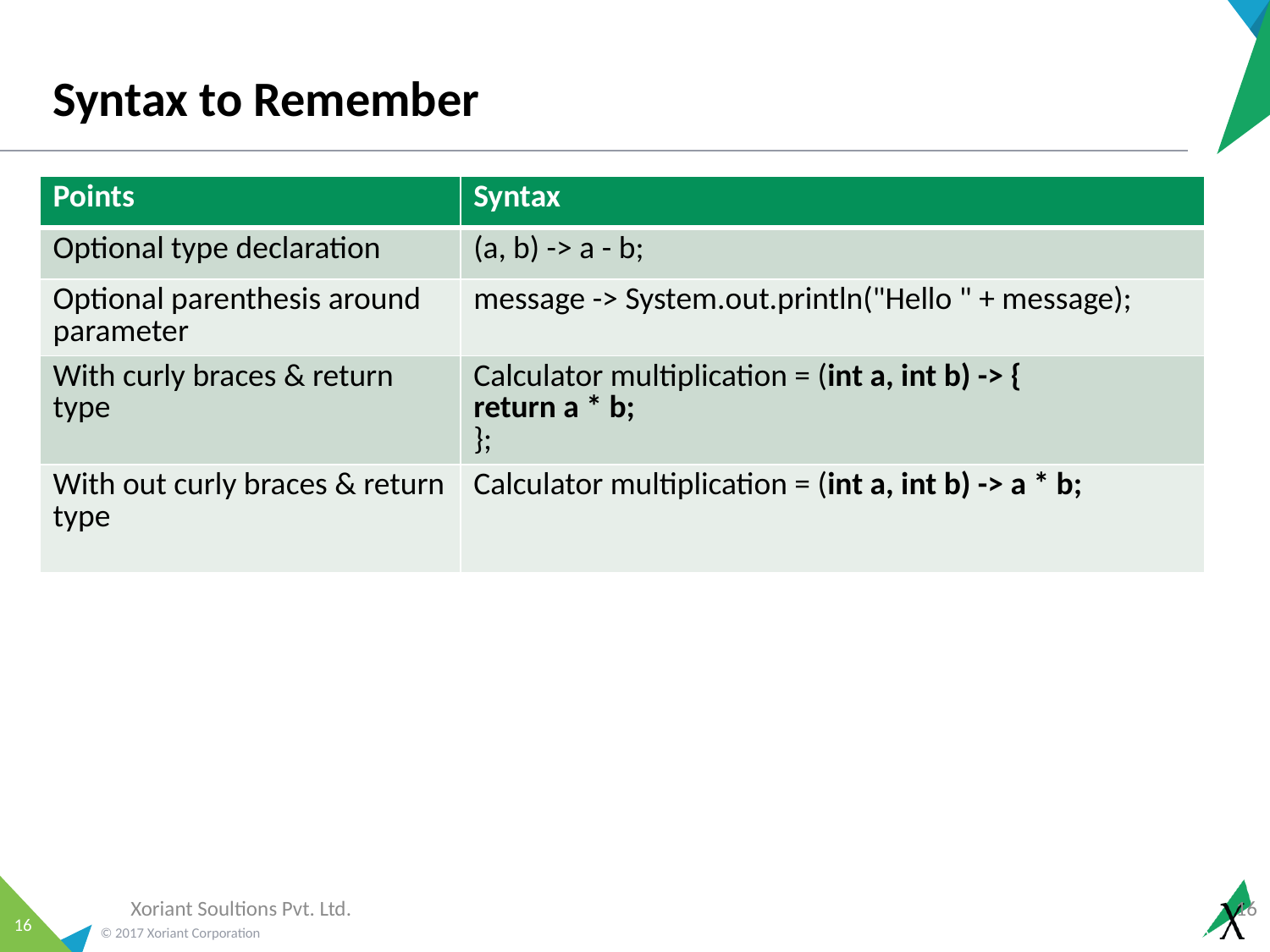

# Syntax to Remember
| Points | Syntax |
| --- | --- |
| Optional type declaration | (a, b) -> a - b; |
| Optional parenthesis around parameter | message -> System.out.println("Hello " + message); |
| With curly braces & return type | Calculator multiplication = (int a, int b) -> { return a \* b; }; |
| With out curly braces & return type | Calculator multiplication = (int a, int b) -> a \* b; |
Xoriant Soultions Pvt. Ltd.
16